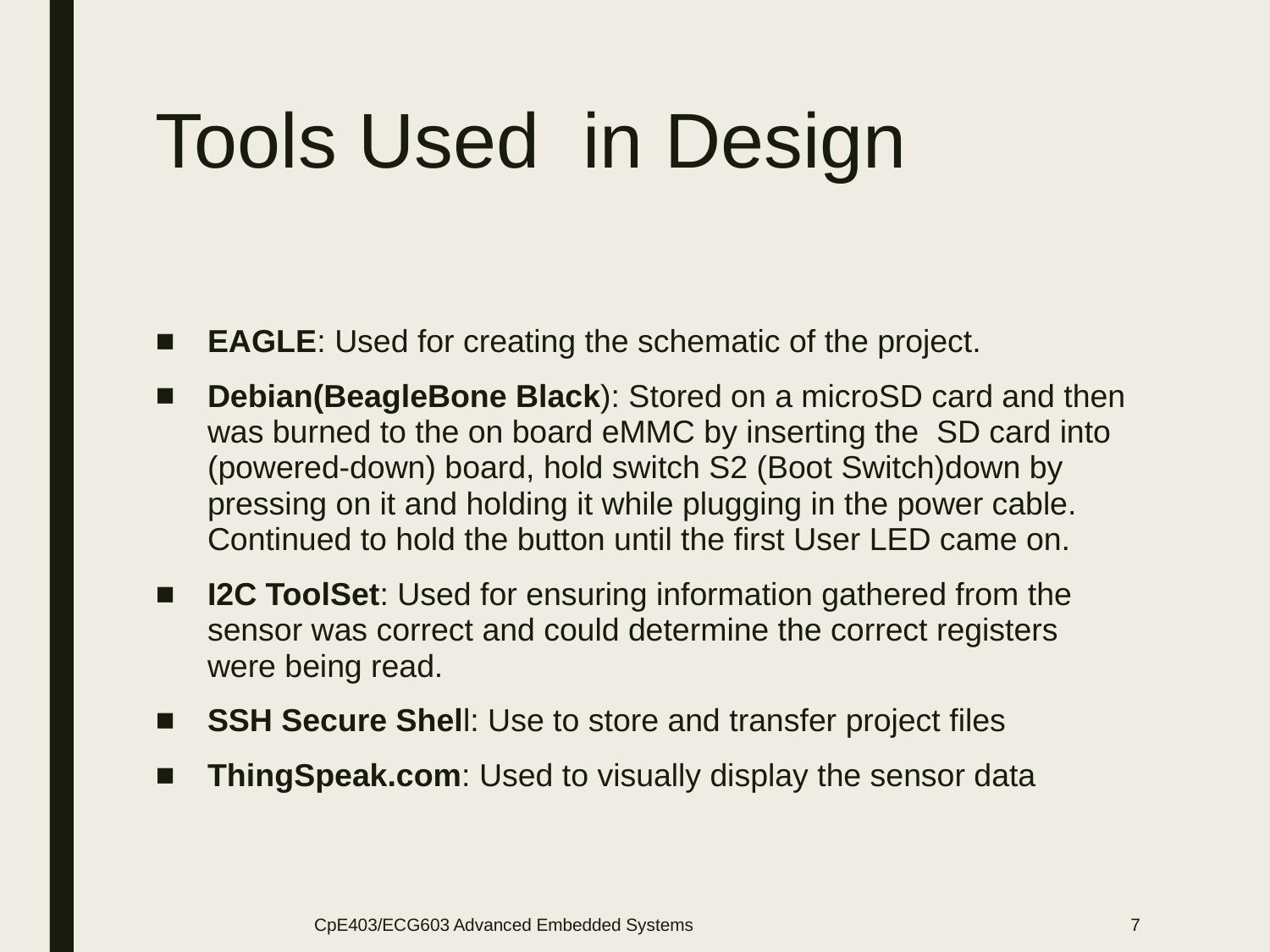

# Tools Used  in Design
EAGLE: Used for creating the schematic of the project.
Debian(BeagleBone Black): Stored on a microSD card and then was burned to the on board eMMC by inserting the  SD card into (powered-down) board, hold switch S2 (Boot Switch)down by pressing on it and holding it while plugging in the power cable. Continued to hold the button until the first User LED came on.
I2C ToolSet: Used for ensuring information gathered from the sensor was correct and could determine the correct registers were being read.
SSH Secure Shell: Use to store and transfer project files
ThingSpeak.com: Used to visually display the sensor data
CpE403/ECG603 Advanced Embedded Systems
7